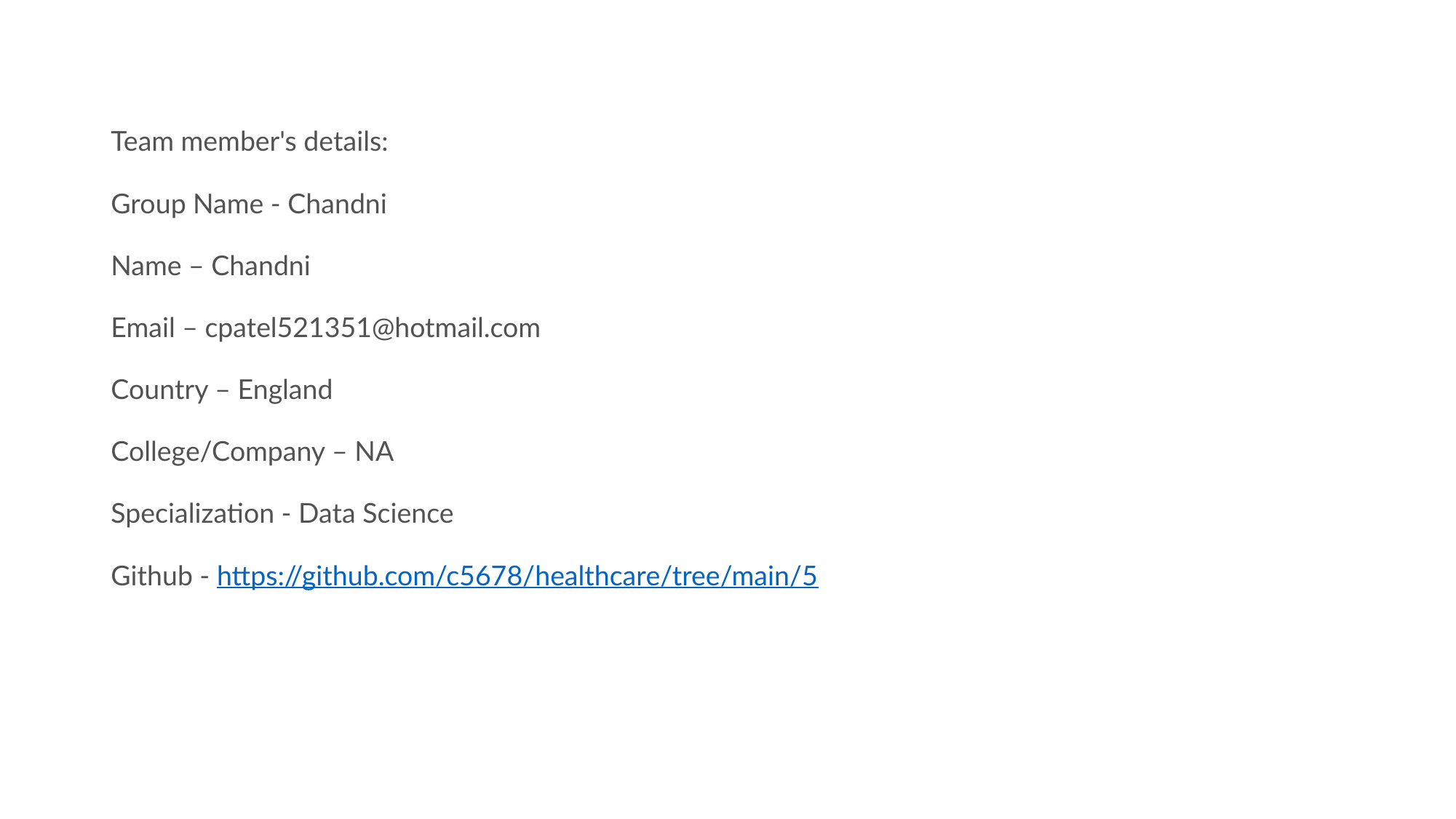

Team member's details:
Group Name - Chandni
Name – Chandni
Email – cpatel521351@hotmail.com
Country – England
College/Company – NA
Specialization - Data Science
Github - https://github.com/c5678/healthcare/tree/main/5